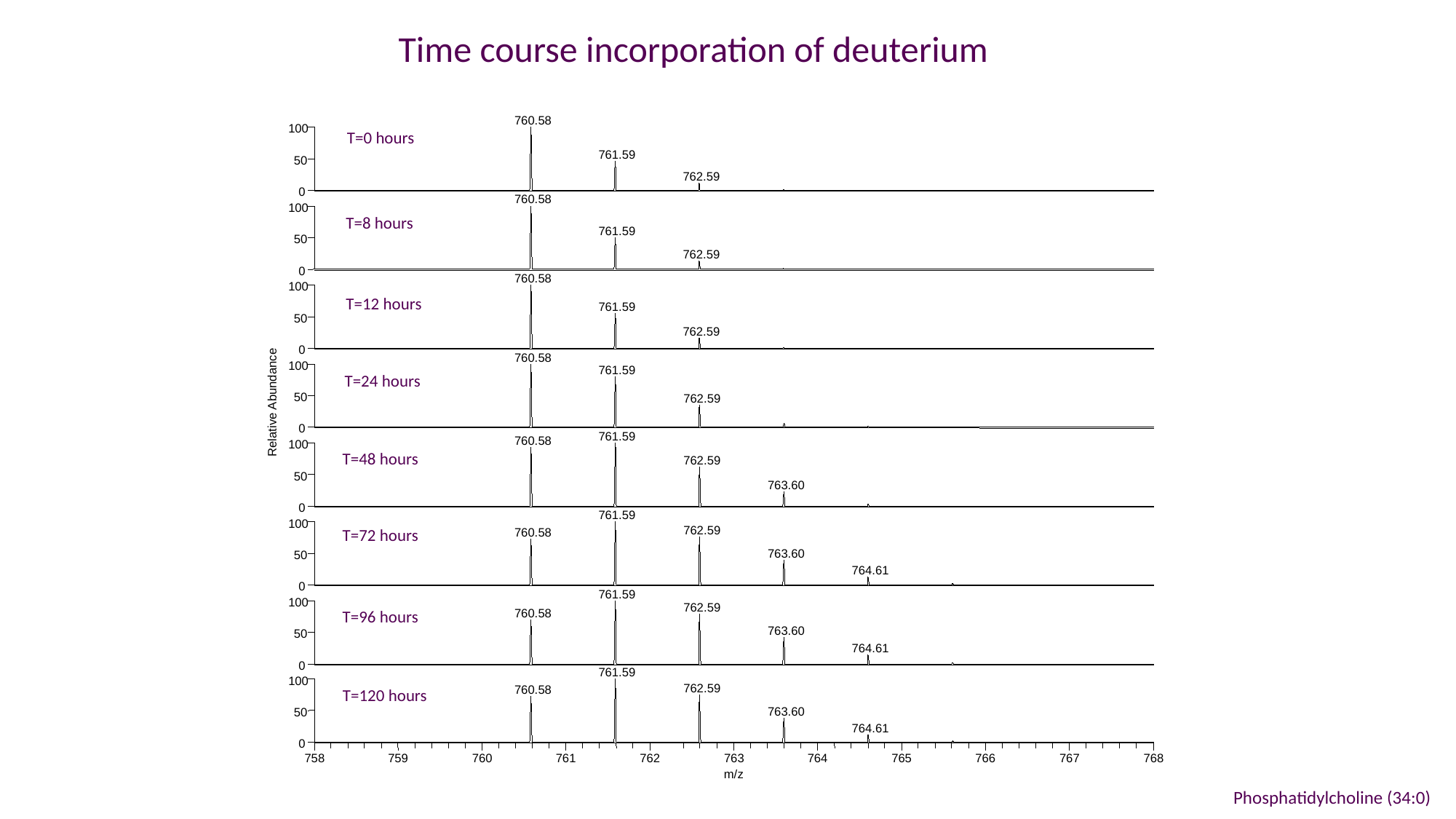

Time course incorporation of deuterium
760.58
100
T=0 hours

761.59
50

762.59
0

760.58
100

T=8 hours
761.59
50

762.59
0

760.58
100

T=12 hours
761.59
50

762.59
0

760.58
100
761.59

T=24 hours
50
762.59
Relative Abundance

0

761.59
760.58
100
T=48 hours

762.59
50

763.60
0

761.59
100
T=72 hours

762.59
760.58
763.60
50

764.61
0

761.59
100
762.59
T=96 hours

760.58
763.60
50

764.61
0

761.59

100

T=120 hours
762.59
760.58
763.60
50

764.61
0

758
759
760
761
762
763
764
765
766
767
768
m/z
Phosphatidylcholine (34:0)